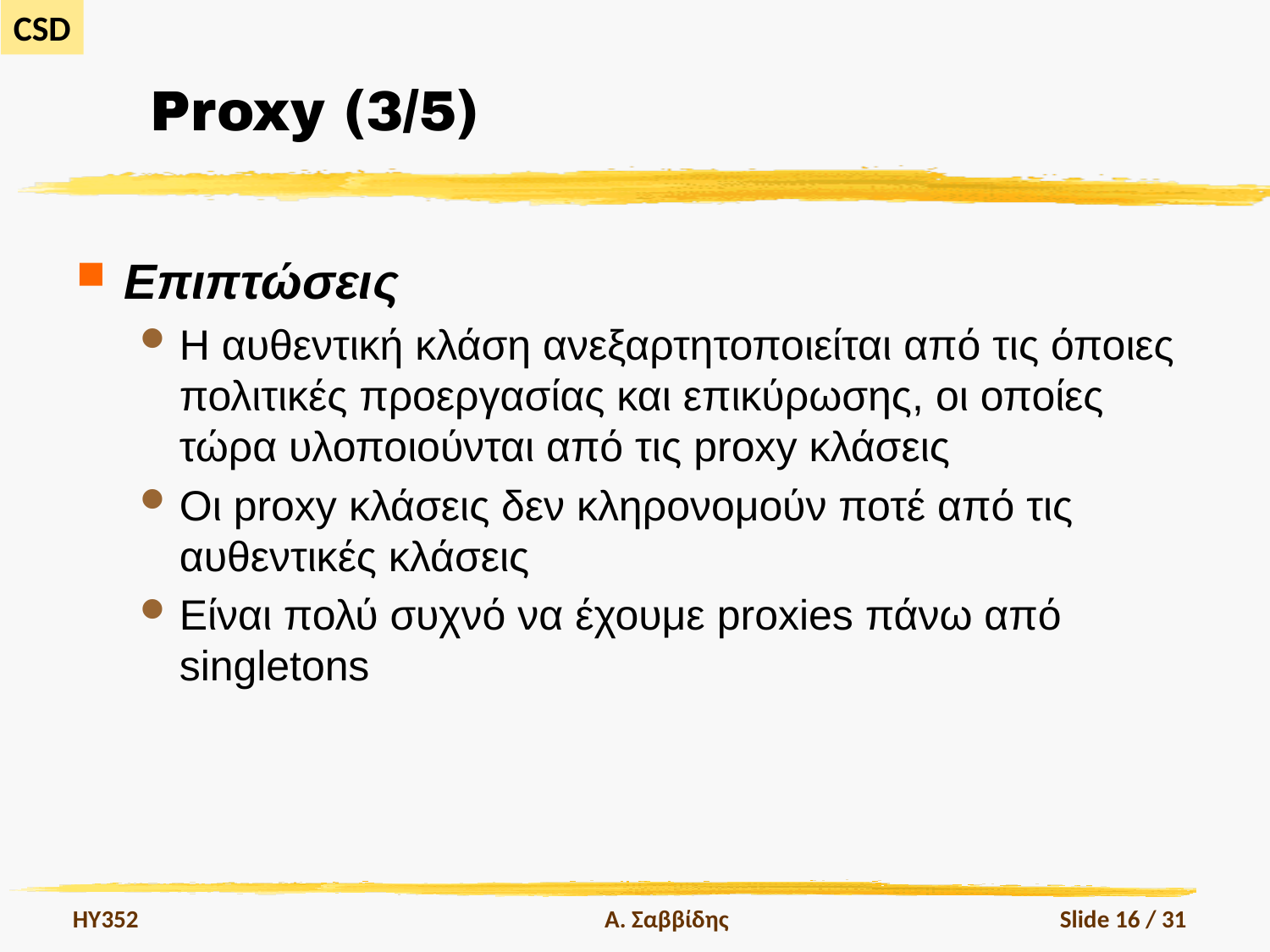

# Proxy (3/5)
Επιπτώσεις
Η αυθεντική κλάση ανεξαρτητοποιείται από τις όποιες πολιτικές προεργασίας και επικύρωσης, οι οποίες τώρα υλοποιούνται από τις proxy κλάσεις
Οι proxy κλάσεις δεν κληρονομούν ποτέ από τις αυθεντικές κλάσεις
Είναι πολύ συχνό να έχουμε proxies πάνω από singletons
HY352
Α. Σαββίδης
Slide 16 / 31